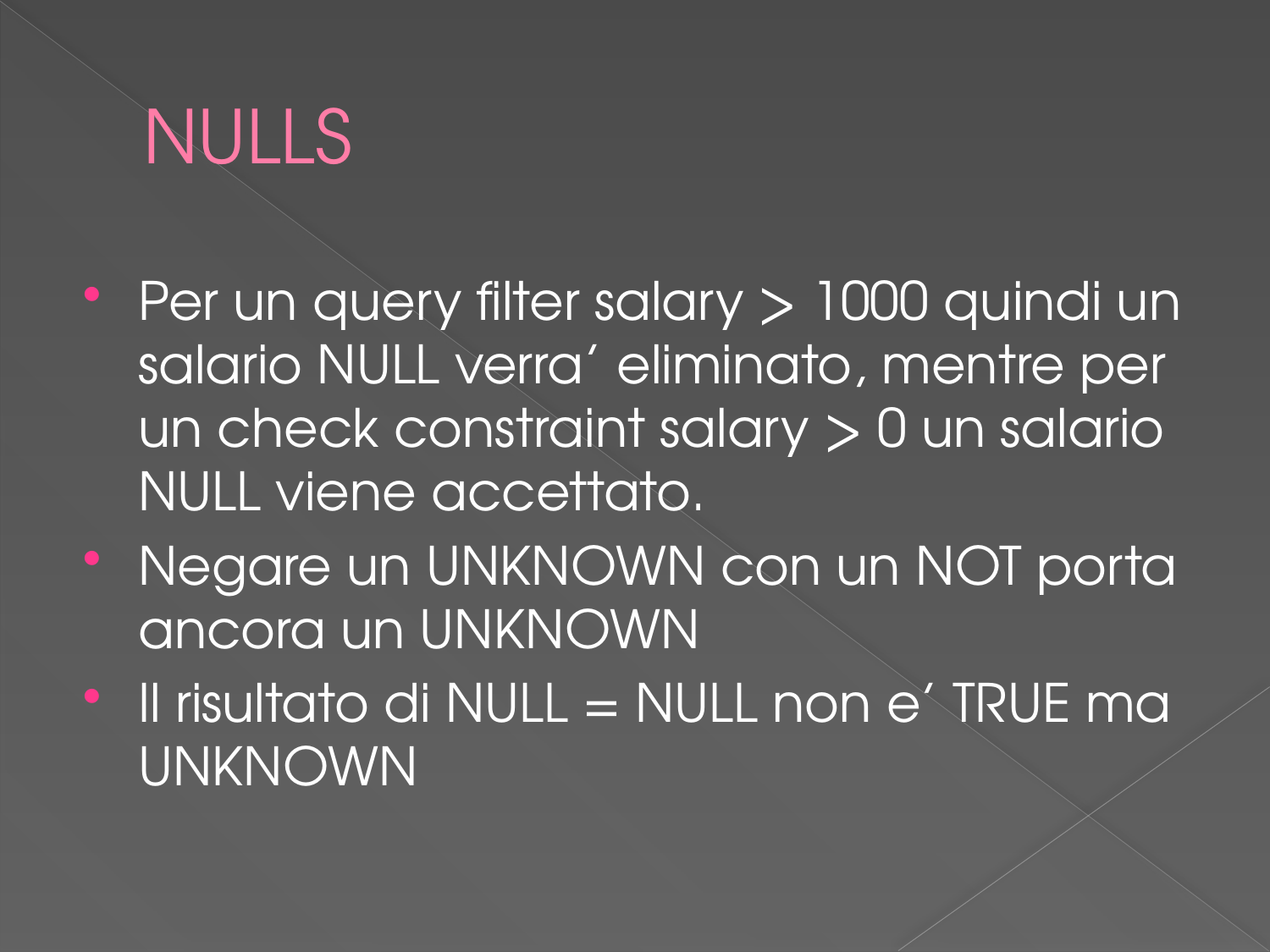

# NULLS
Per un query filter salary > 1000 quindi un salario NULL verra’ eliminato, mentre per un check constraint salary > 0 un salario NULL viene accettato.
Negare un UNKNOWN con un NOT porta ancora un UNKNOWN
Il risultato di NULL = NULL non e’ TRUE ma UNKNOWN